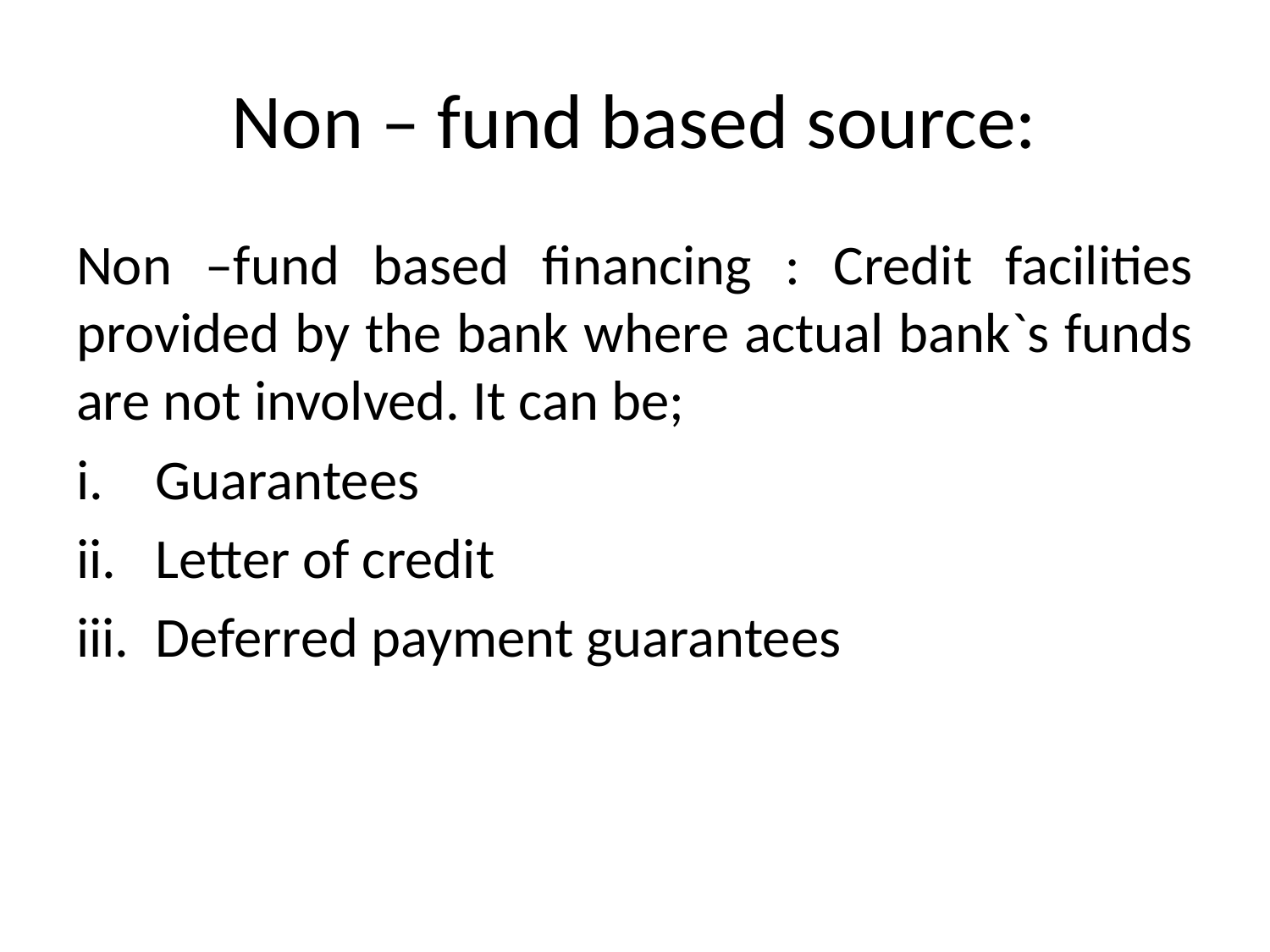

# Non – fund based source:
Non –fund based financing : Credit facilities provided by the bank where actual bank`s funds are not involved. It can be;
Guarantees
Letter of credit
Deferred payment guarantees